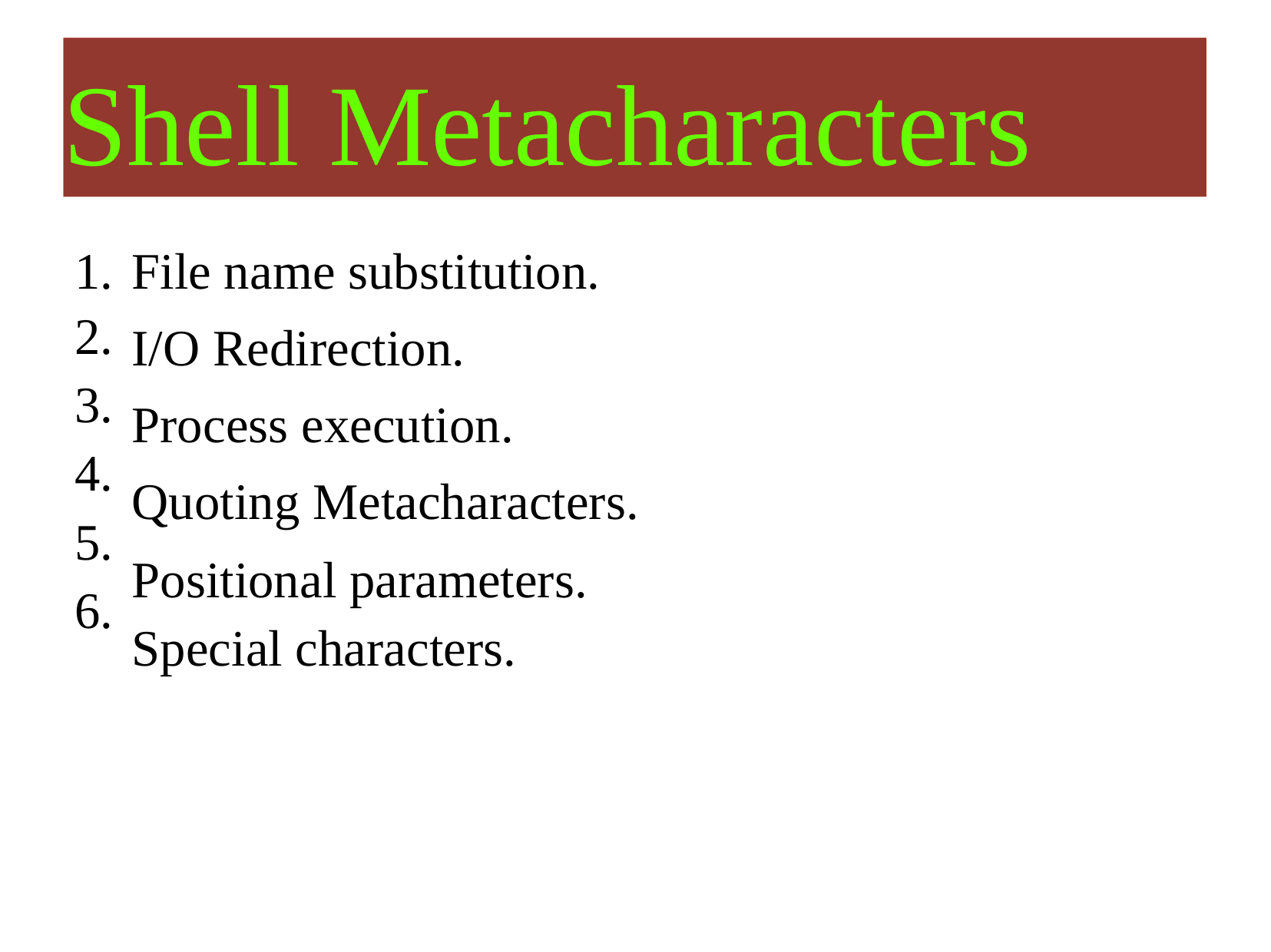

Shell Metacharacters
1.
2.
3.
4.
5.
6.
File name substitution.
I/O Redirection.
Process execution.
Quoting Metacharacters.
Positional parameters.
Special characters.